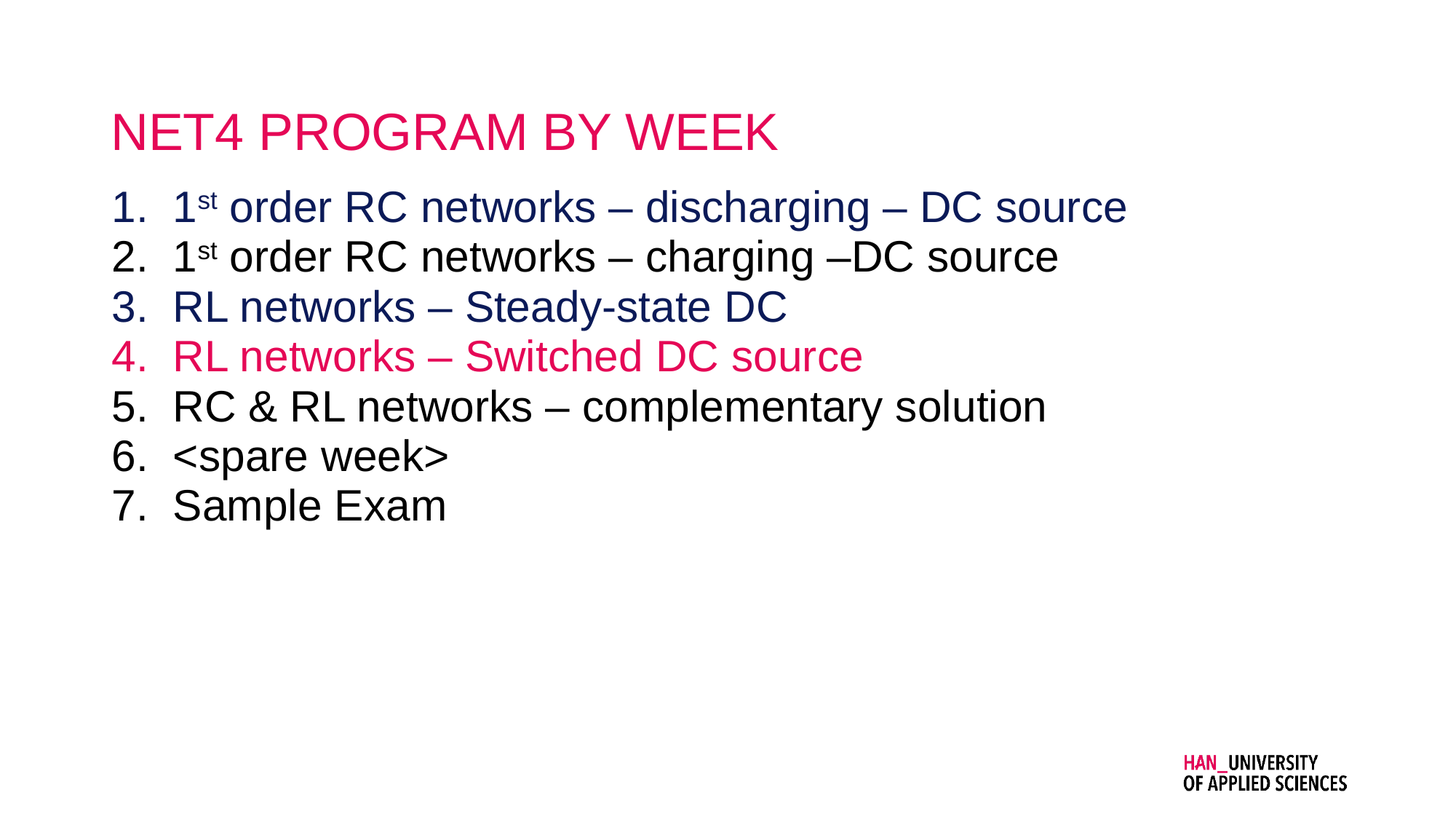

# net4 program by week
1st order RC networks – discharging – DC source
1st order RC networks – charging –DC source
RL networks – Steady-state DC
RL networks – Switched DC source
RC & RL networks – complementary solution
<spare week>
Sample Exam